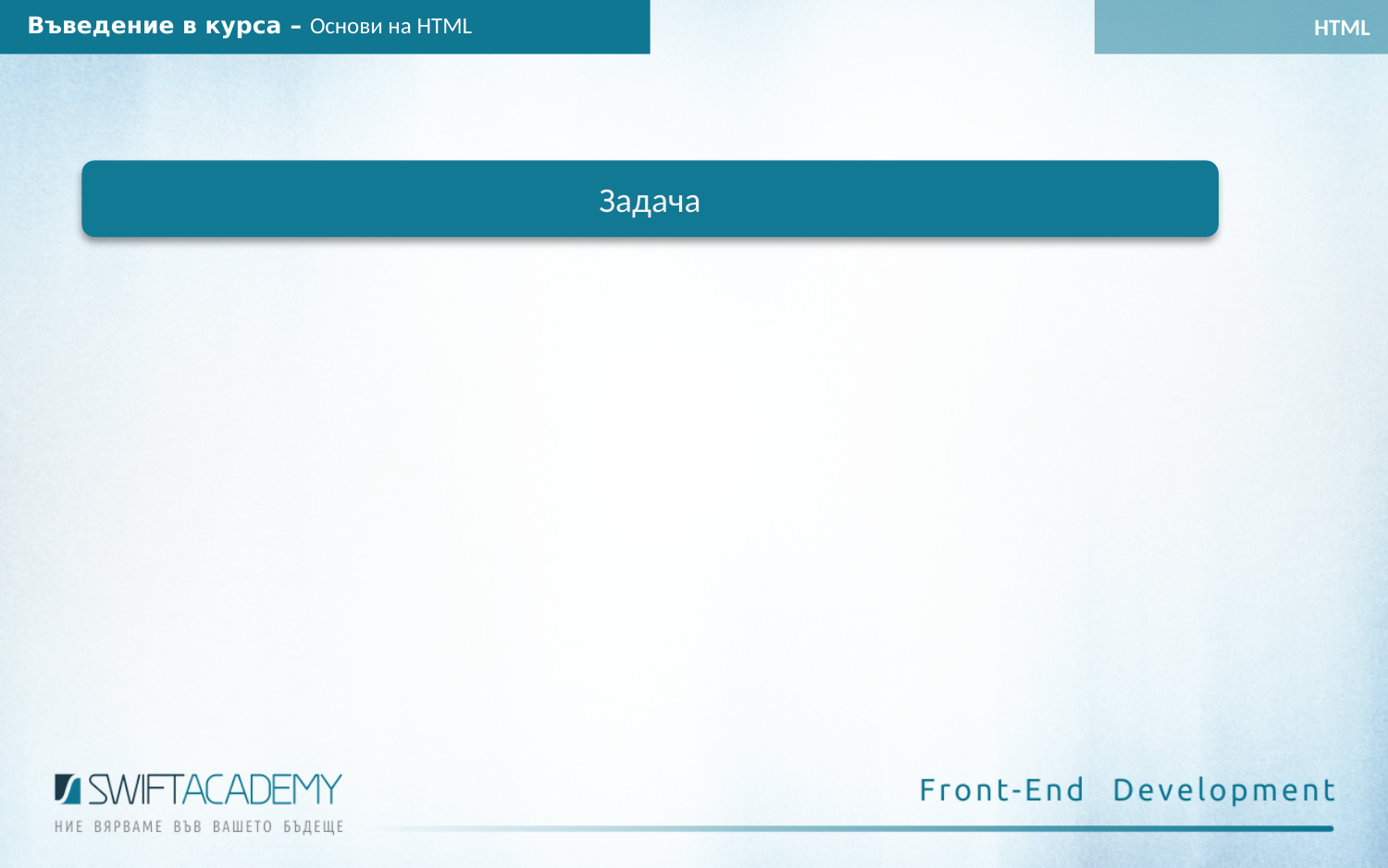

Въведение в курса – Основи на HTML
HTML
Задача